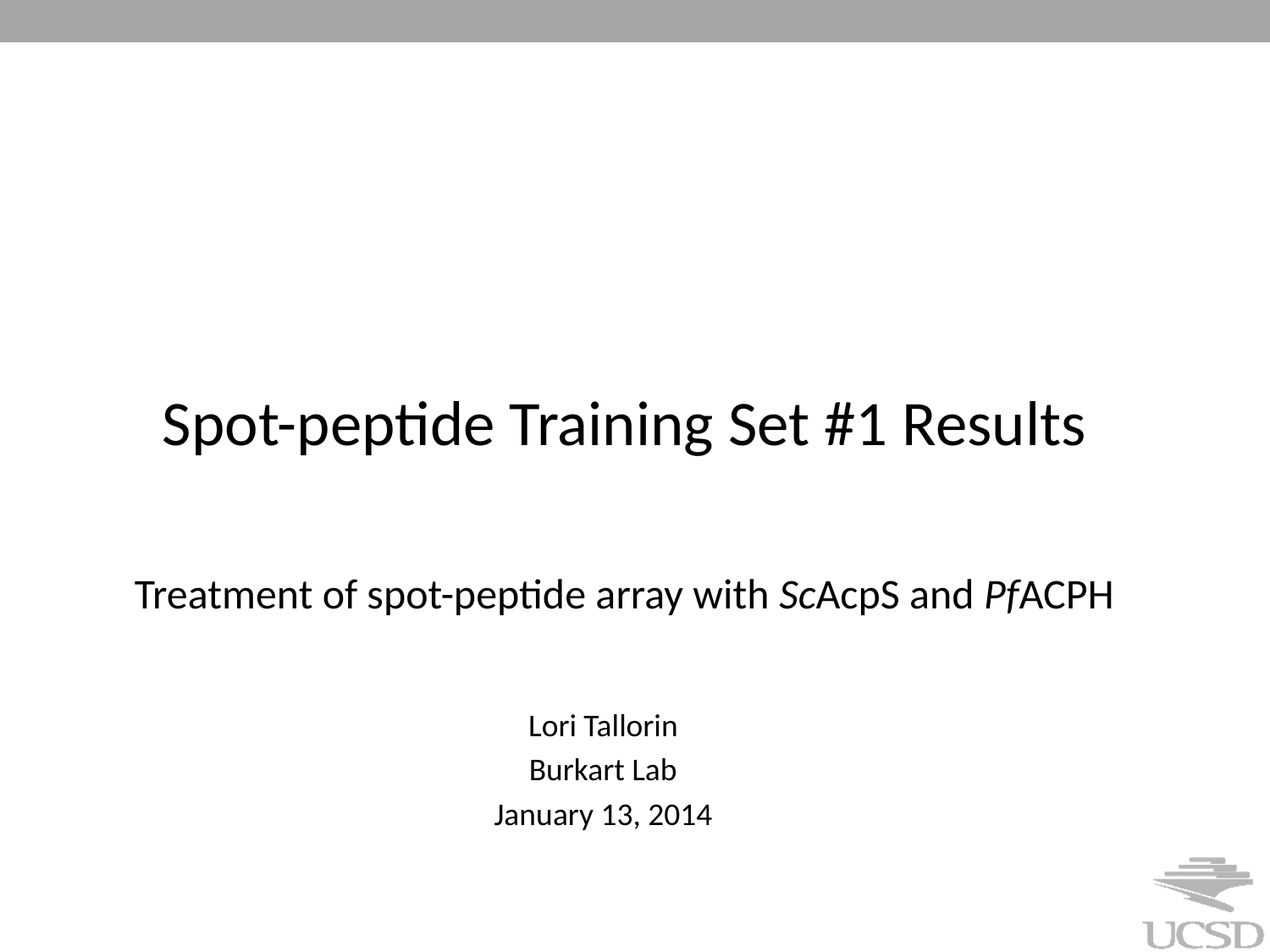

# Spot-peptide Training Set #1 Results
Treatment of spot-peptide array with ScAcpS and PfACPH
Lori Tallorin
Burkart Lab
January 13, 2014